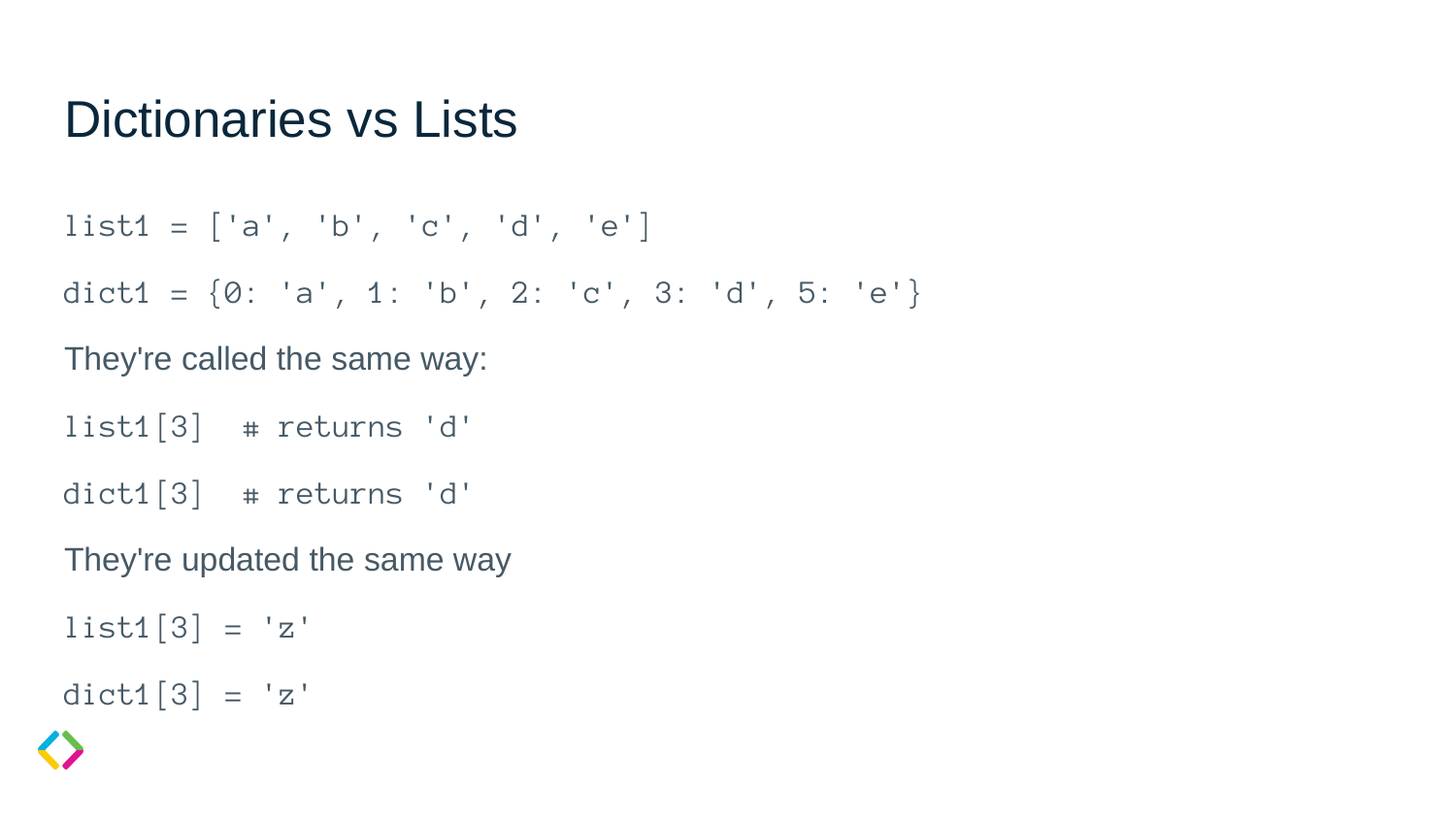

# Dictionaries vs Lists
list1 = ['a', 'b', 'c', 'd', 'e']
dict1 = {0: 'a', 1: 'b', 2: 'c', 3: 'd', 5: 'e'}
They're called the same way:
list1[3]  # returns 'd'
dict1[3]  # returns 'd'
They're updated the same way
list1[3] = 'z'
dict1[3] = 'z'